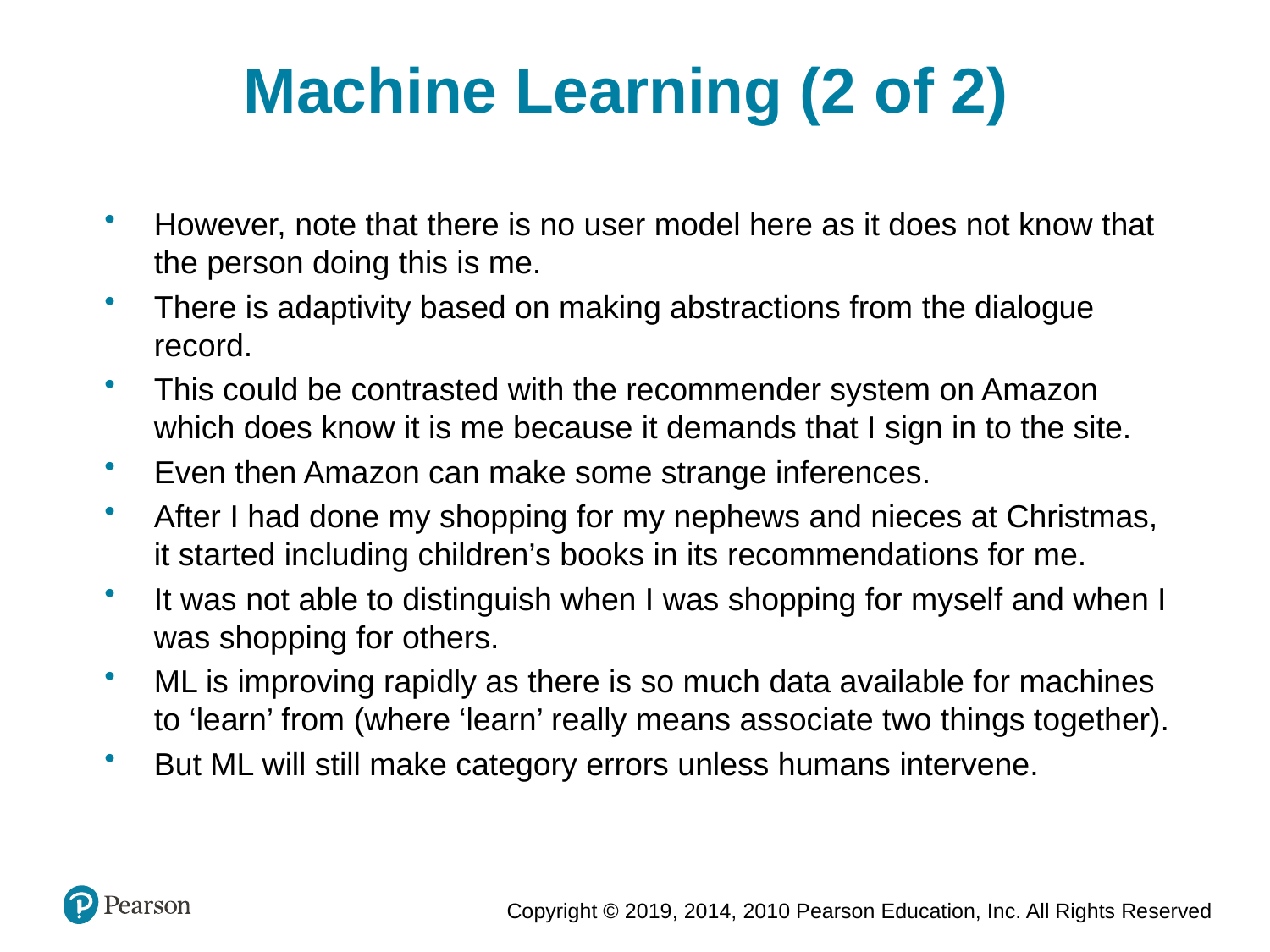

Machine Learning (2 of 2)
However, note that there is no user model here as it does not know that the person doing this is me.
There is adaptivity based on making abstractions from the dialogue record.
This could be contrasted with the recommender system on Amazon which does know it is me because it demands that I sign in to the site.
Even then Amazon can make some strange inferences.
After I had done my shopping for my nephews and nieces at Christmas, it started including children’s books in its recommendations for me.
It was not able to distinguish when I was shopping for myself and when I was shopping for others.
ML is improving rapidly as there is so much data available for machines to ‘learn’ from (where ‘learn’ really means associate two things together).
But ML will still make category errors unless humans intervene.